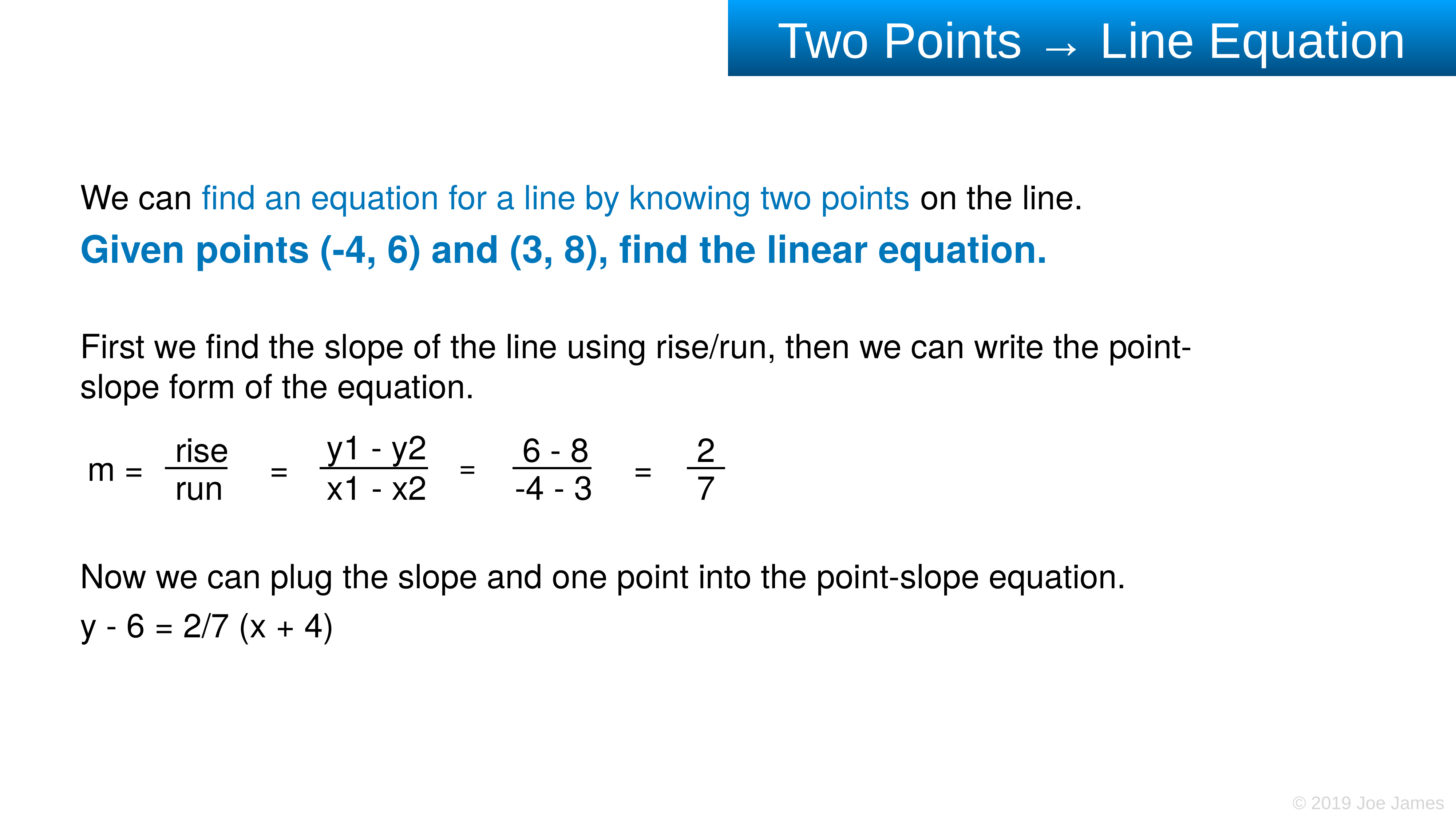

# Two Points → Line Equation
We can find an equation for a line by knowing two points on the line.
Given points (-4, 6) and (3, 8), find the linear equation.

First we find the slope of the line using rise/run, then we can write the point-slope form of the equation.
y1 - y2
rise
6 - 8
2
m =
=
=
=
run
x1 - x2
-4 - 3
7

Now we can plug the slope and one point into the point-slope equation.
y - 6 = 2/7 (x + 4)